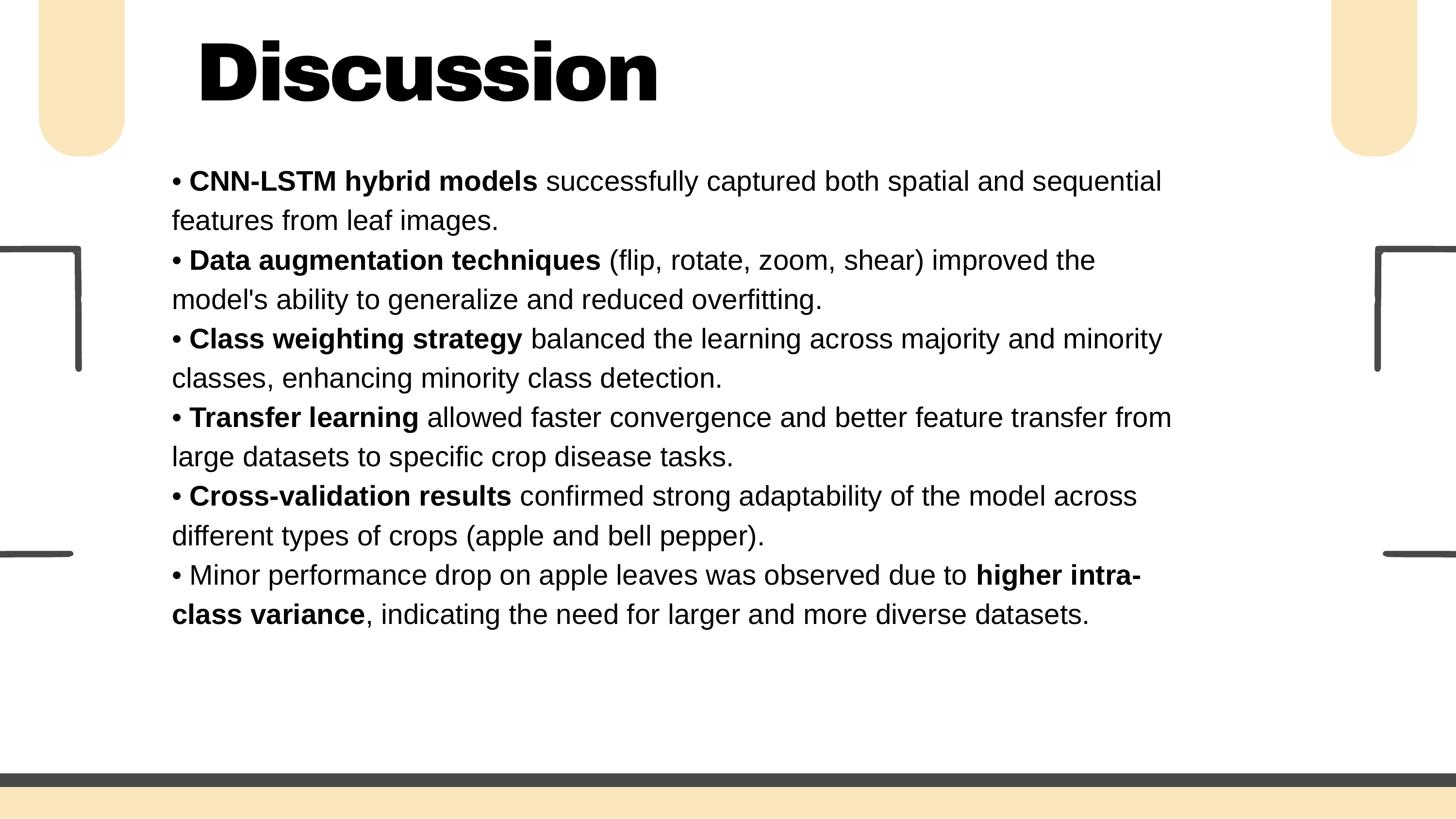

# Discussion
• CNN-LSTM hybrid models successfully captured both spatial and sequential features from leaf images.
• Data augmentation techniques (flip, rotate, zoom, shear) improved the model's ability to generalize and reduced overfitting.
• Class weighting strategy balanced the learning across majority and minority classes, enhancing minority class detection.
• Transfer learning allowed faster convergence and better feature transfer from large datasets to specific crop disease tasks.
• Cross-validation results confirmed strong adaptability of the model across different types of crops (apple and bell pepper).
• Minor performance drop on apple leaves was observed due to higher intra-class variance, indicating the need for larger and more diverse datasets.